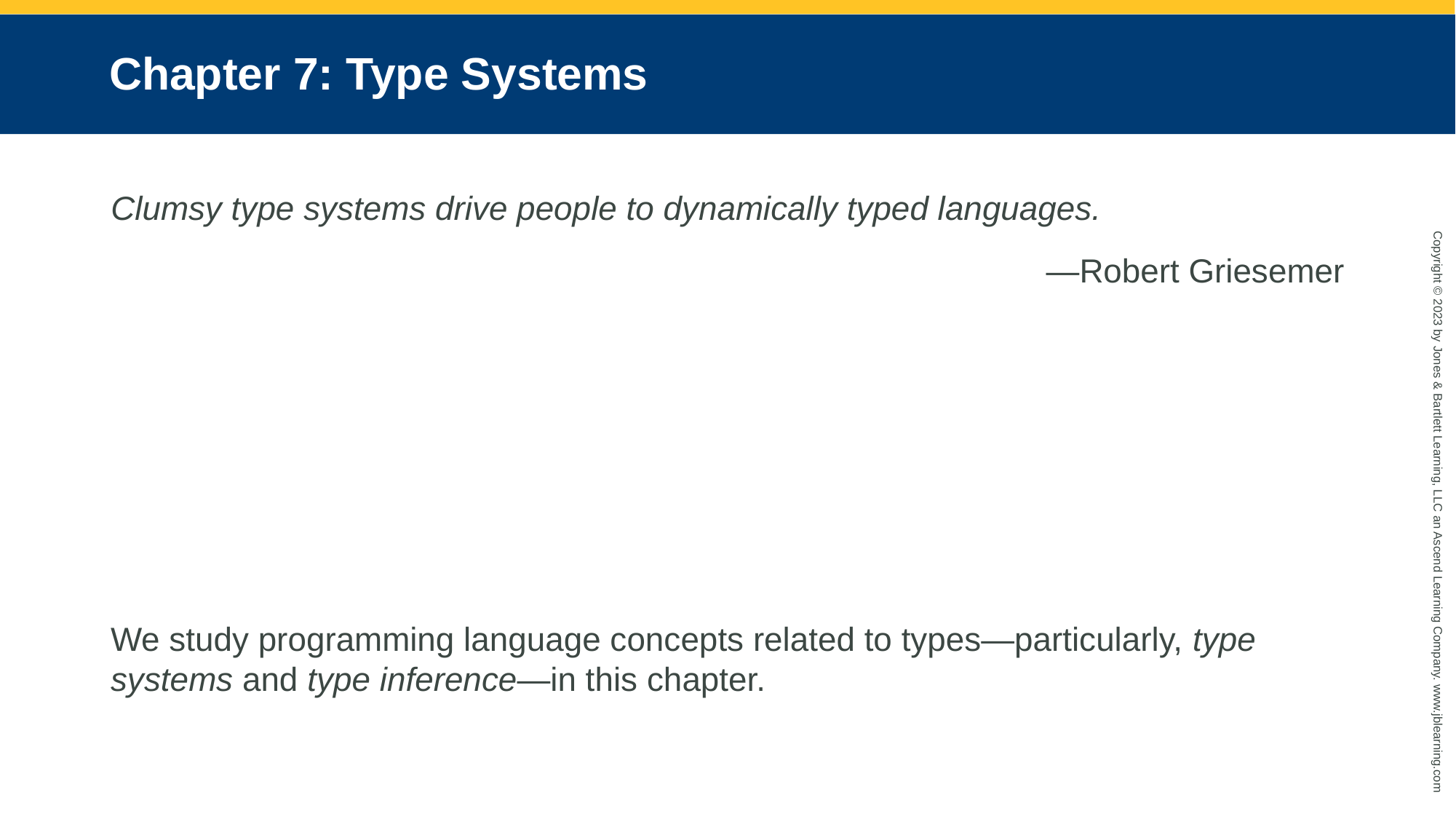

# Chapter 7: Type Systems
Clumsy type systems drive people to dynamically typed languages.
—Robert Griesemer
We study programming language concepts related to types—particularly, type systems and type inference—in this chapter.